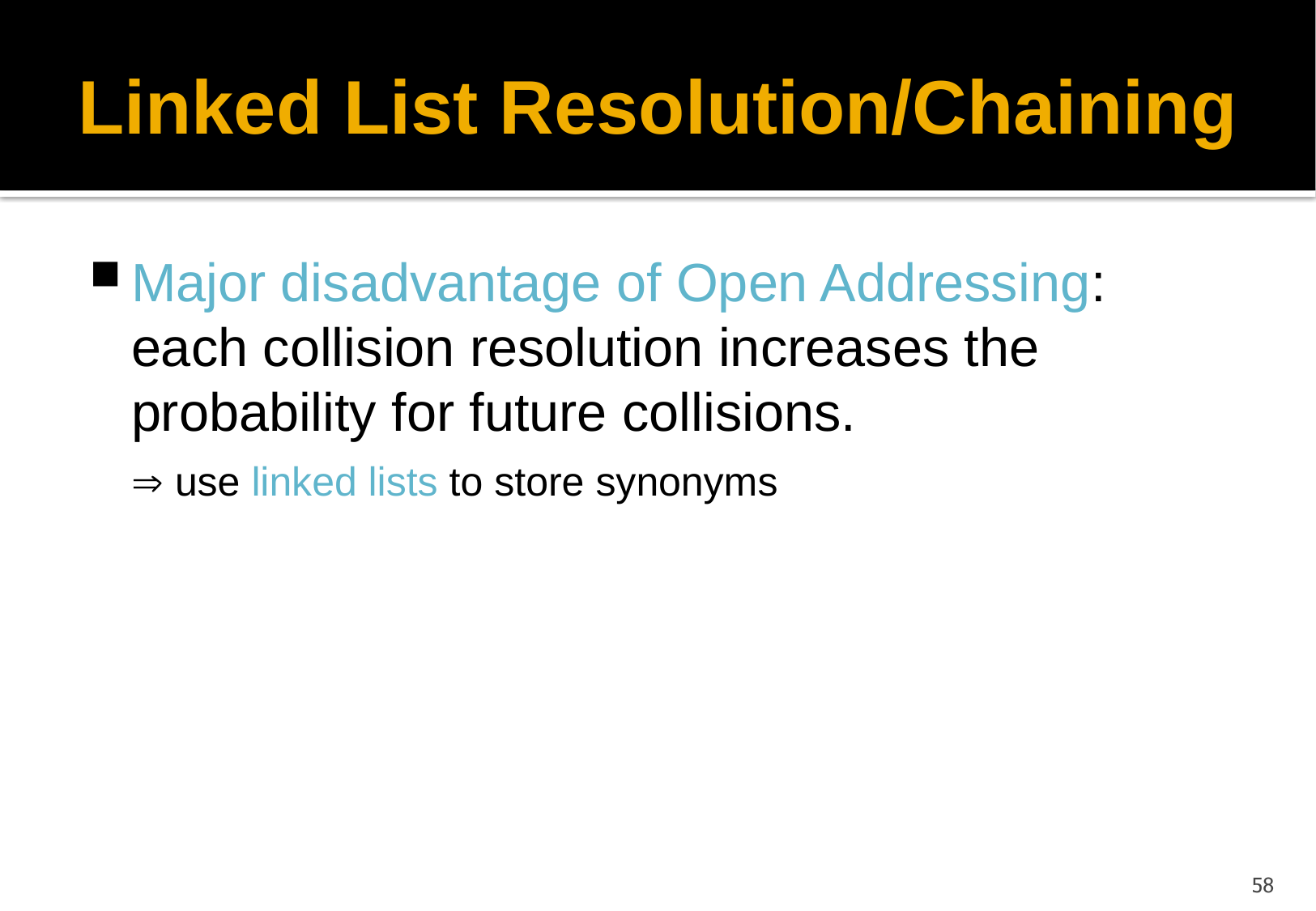

# Linked List Resolution/Chaining
Major disadvantage of Open Addressing: each collision resolution increases the probability for future collisions.
	⇒ use linked lists to store synonyms

58